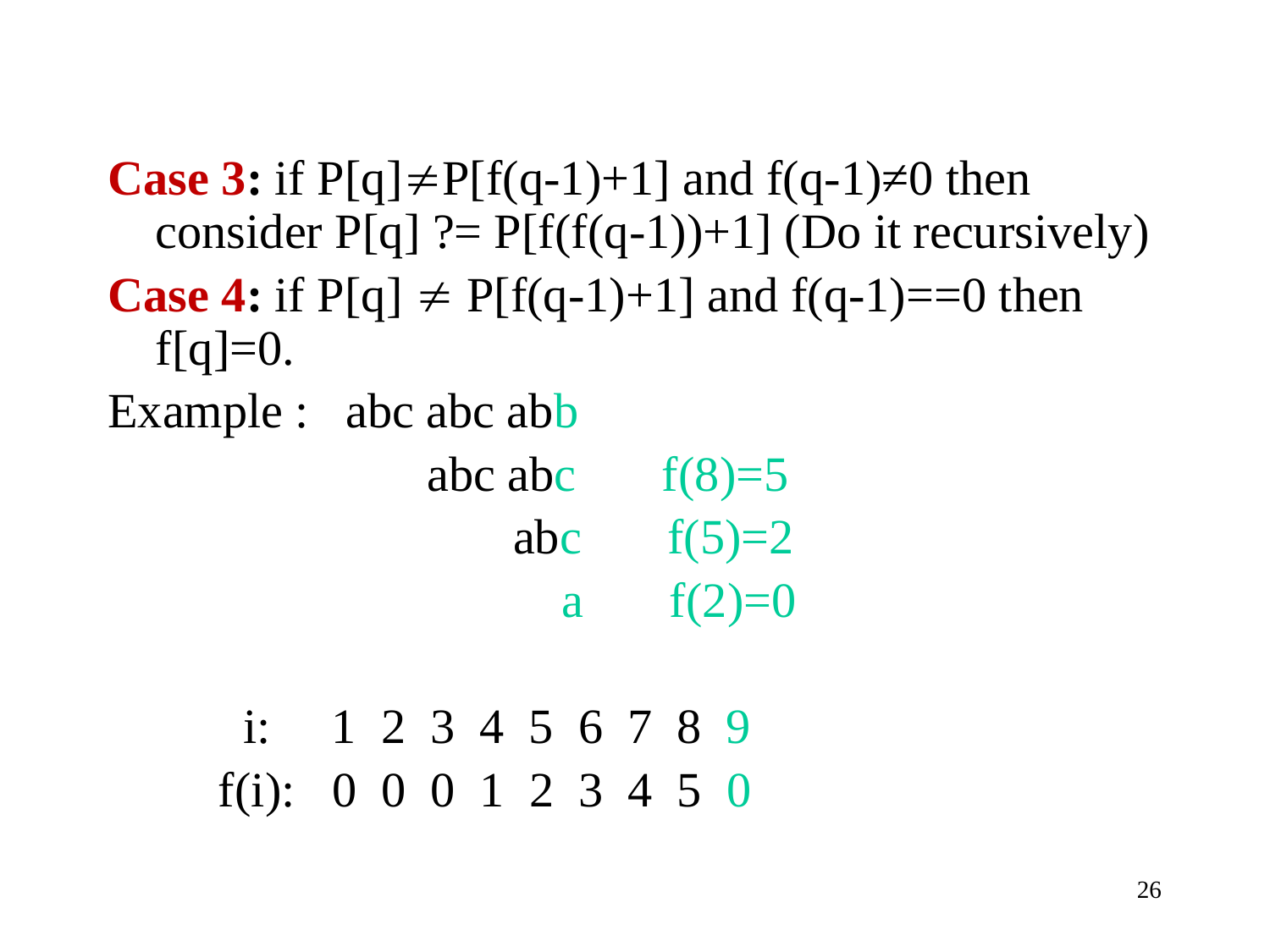

Case 3: if P[q]≠P[f(q-1)+1] and f(q-1)≠0 then consider P[q] ?= P[f(f(q-1))+1] (Do it recursively)
Case 4: if P[q] ≠ P[f(q-1)+1] and f(q-1)==0 then f[q]=0.
Example :   abc abc abb
                          abc abc       f(8)=5
                                 abc       f(5)=2
                                     a       f(2)=0

           i:     1  2  3  4  5  6  7  8  9
         f(i):   0  0  0  1  2  3  4  5  0

26